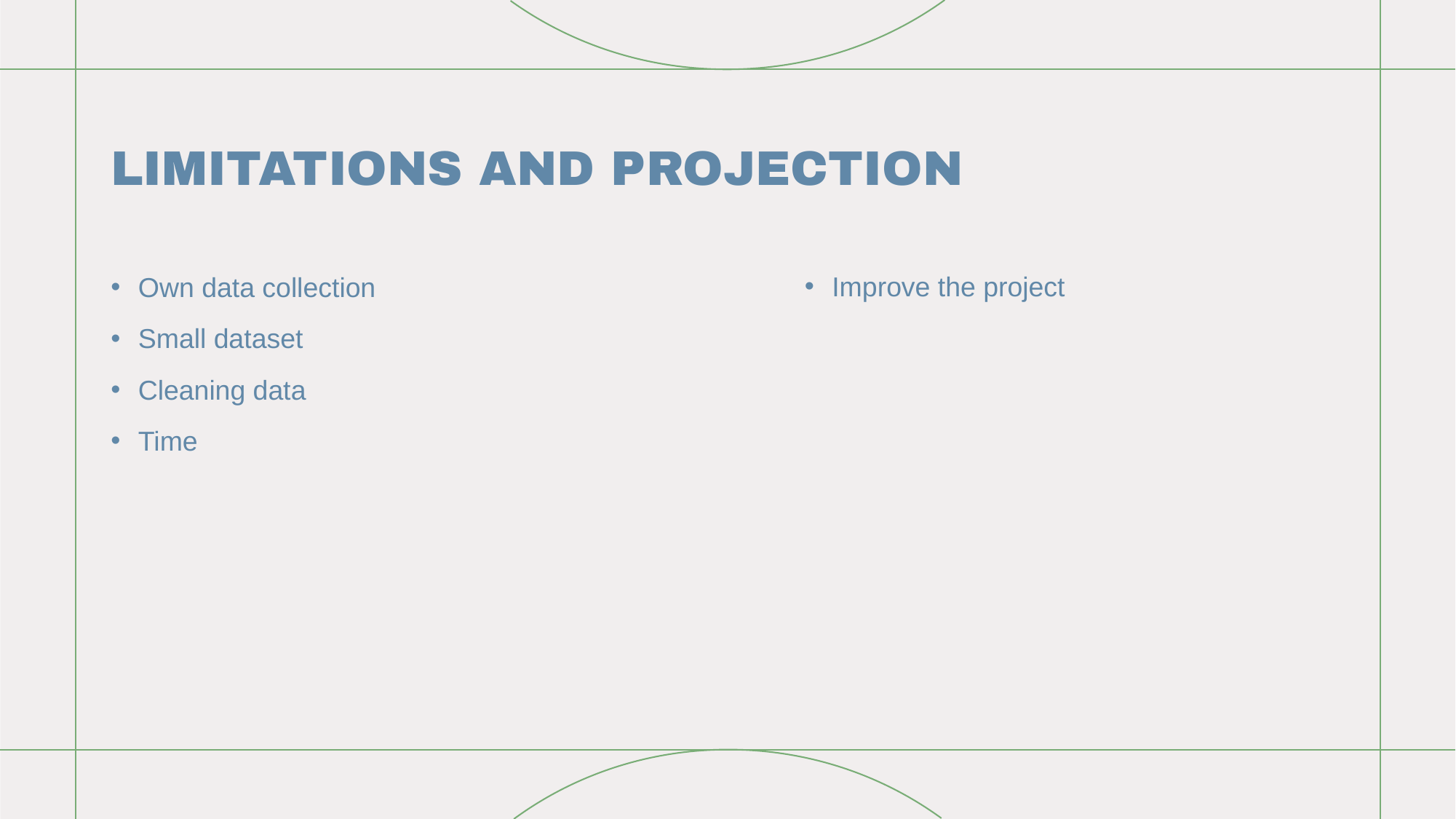

# LIMITATIONS AND PROJECTION
Improve the project

Own data collection
Small dataset
Cleaning data
Time